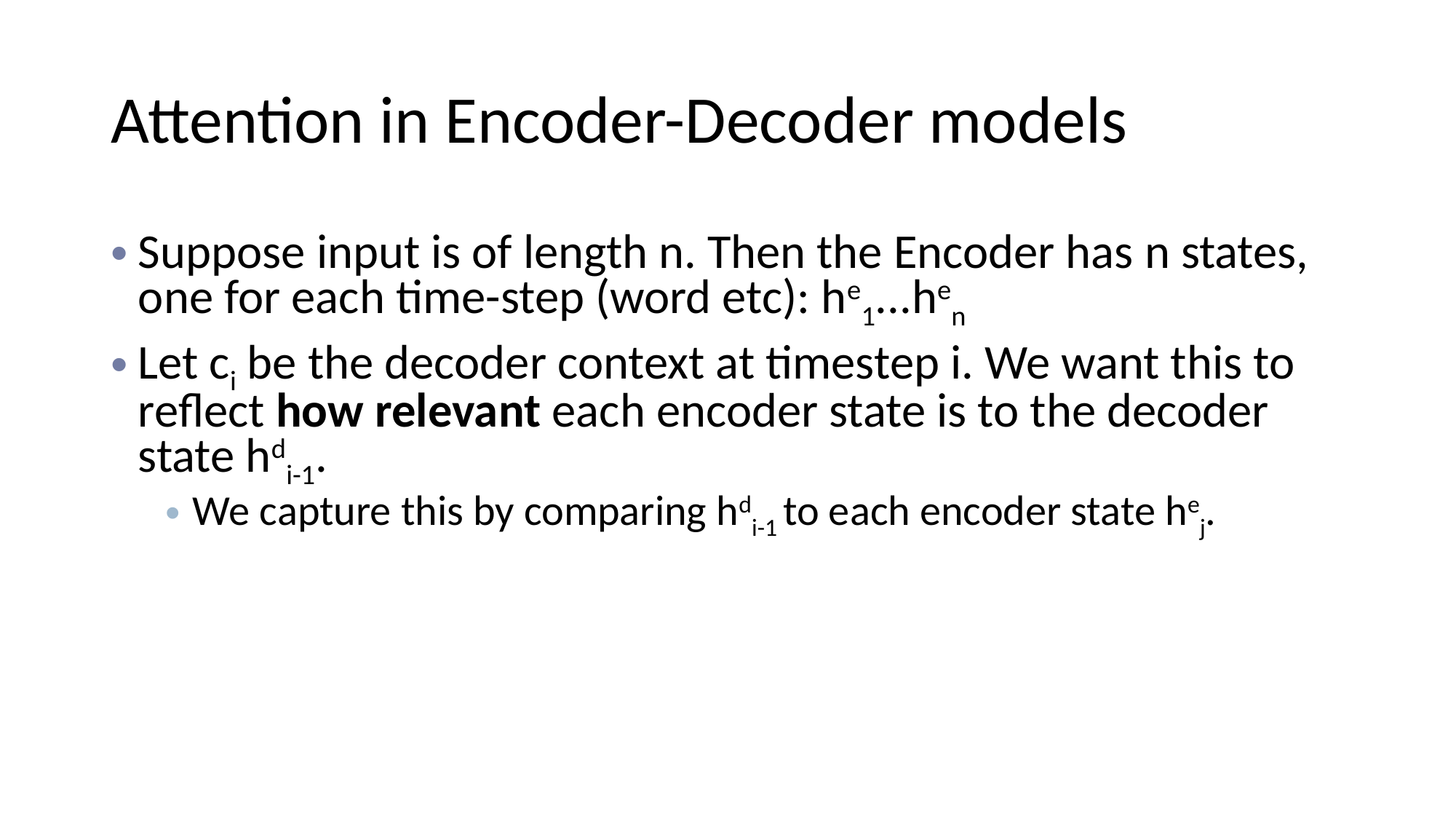

# Attention in Encoder-Decoder models
Suppose input is of length n. Then the Encoder has n states, one for each time-step (word etc): he1...hen
Let ci be the decoder context at timestep i. We want this to reflect how relevant each encoder state is to the decoder state hdi-1.
We capture this by comparing hdi-1 to each encoder state hej.